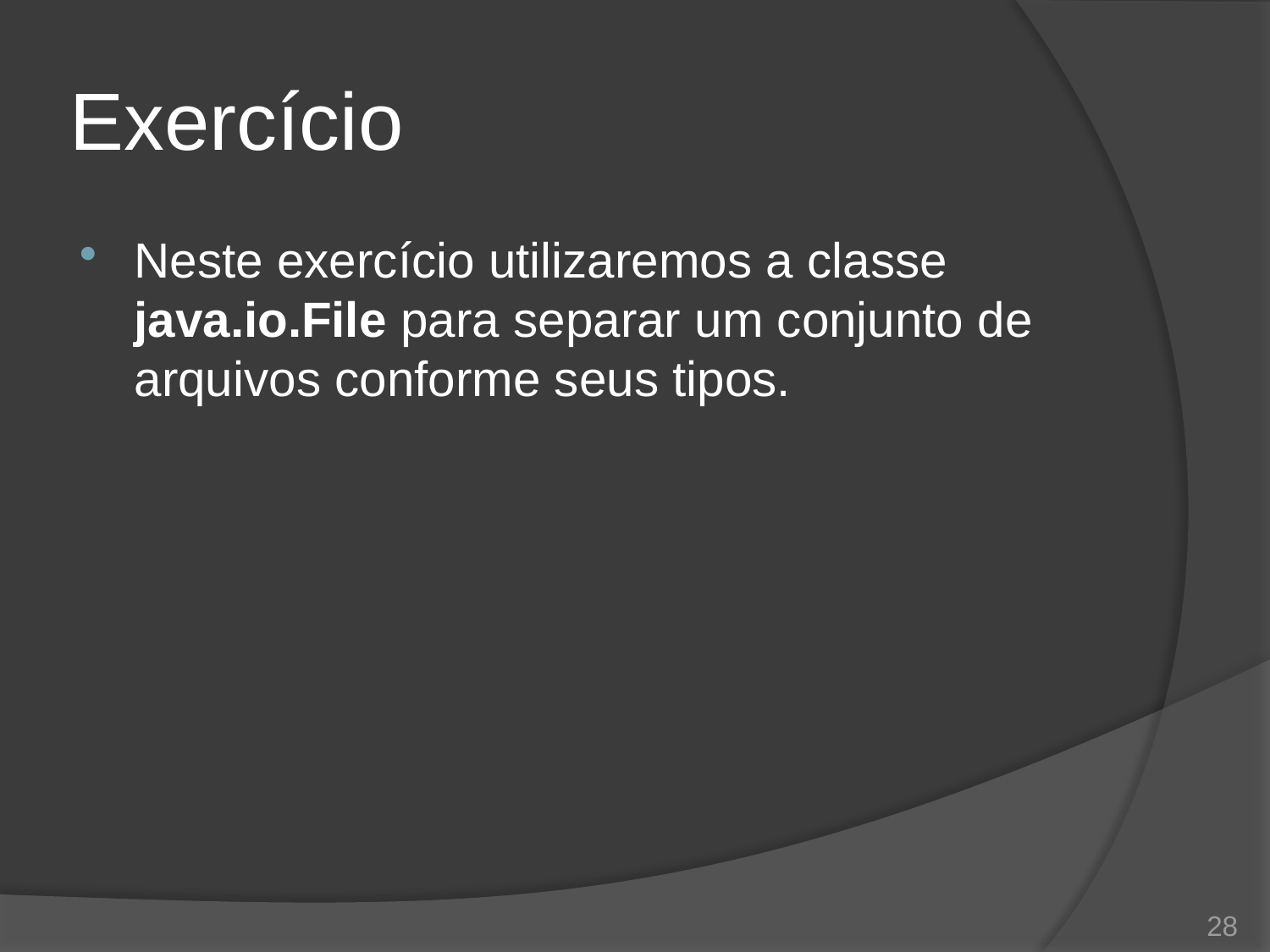

# Exercício
Neste exercício utilizaremos a classe java.io.File para separar um conjunto de arquivos conforme seus tipos.
28